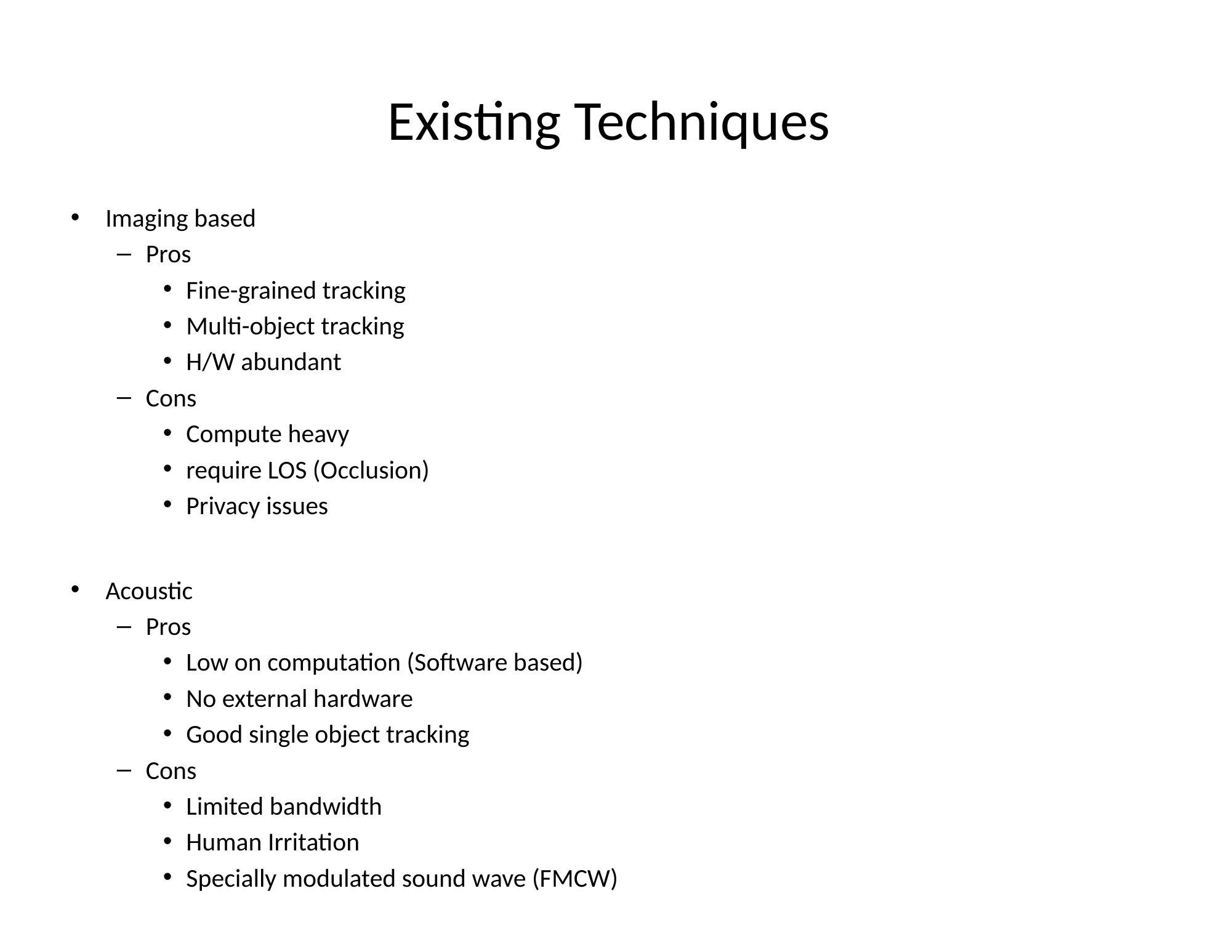

# Existing Techniques
Imaging based
Pros
Fine-grained tracking
Multi-object tracking
H/W abundant
Cons
Compute heavy
require LOS (Occlusion)
Privacy issues

Acoustic
Pros
Low on computation (Software based)
No external hardware
Good single object tracking
Cons
Limited bandwidth
Human Irritation
Specially modulated sound wave (FMCW)